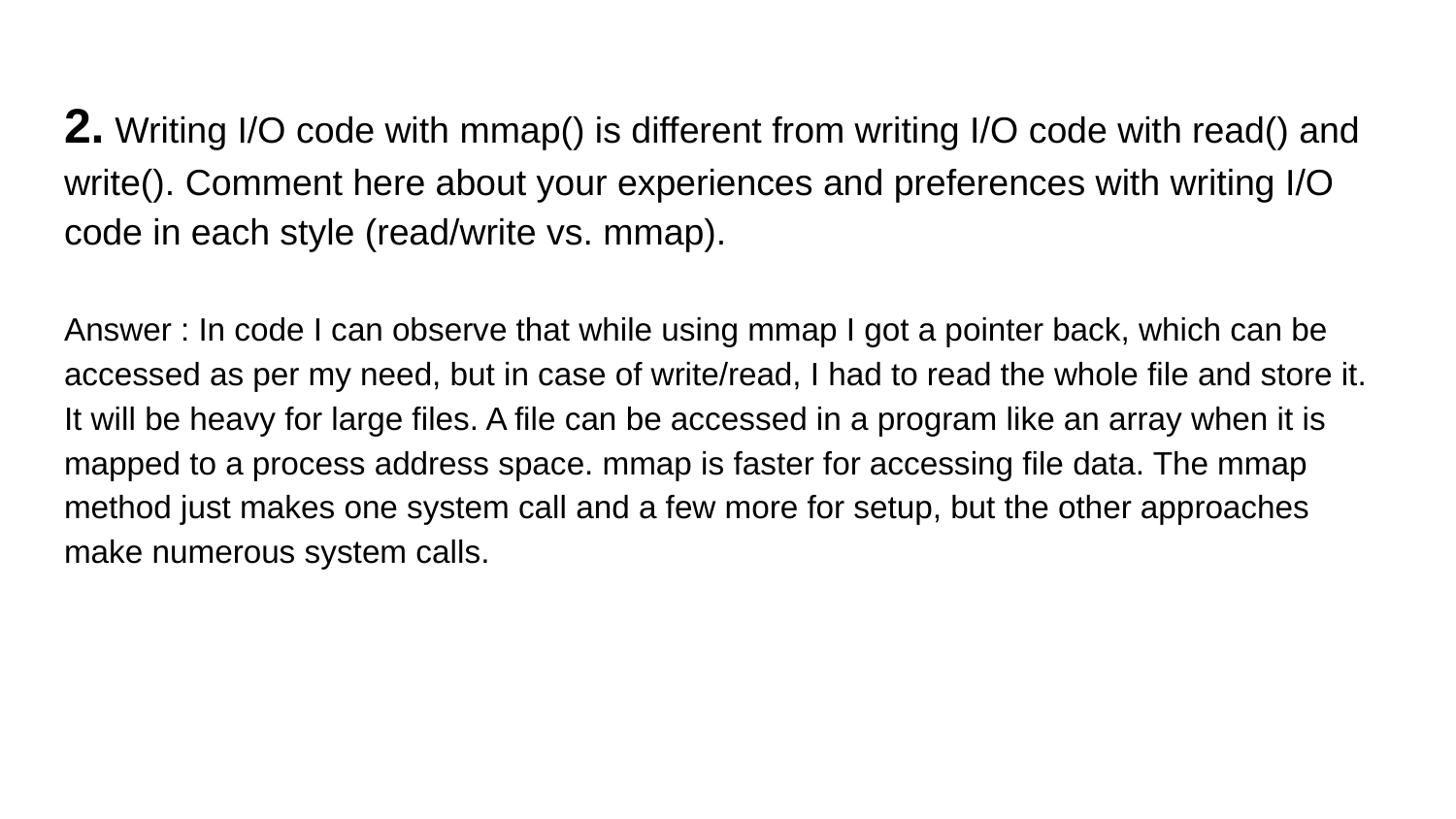

# 2. Writing I/O code with mmap() is different from writing I/O code with read() and write(). Comment here about your experiences and preferences with writing I/O code in each style (read/write vs. mmap).

Answer : In code I can observe that while using mmap I got a pointer back, which can be accessed as per my need, but in case of write/read, I had to read the whole file and store it. It will be heavy for large files. A file can be accessed in a program like an array when it is mapped to a process address space. mmap is faster for accessing file data. The mmap method just makes one system call and a few more for setup, but the other approaches make numerous system calls.